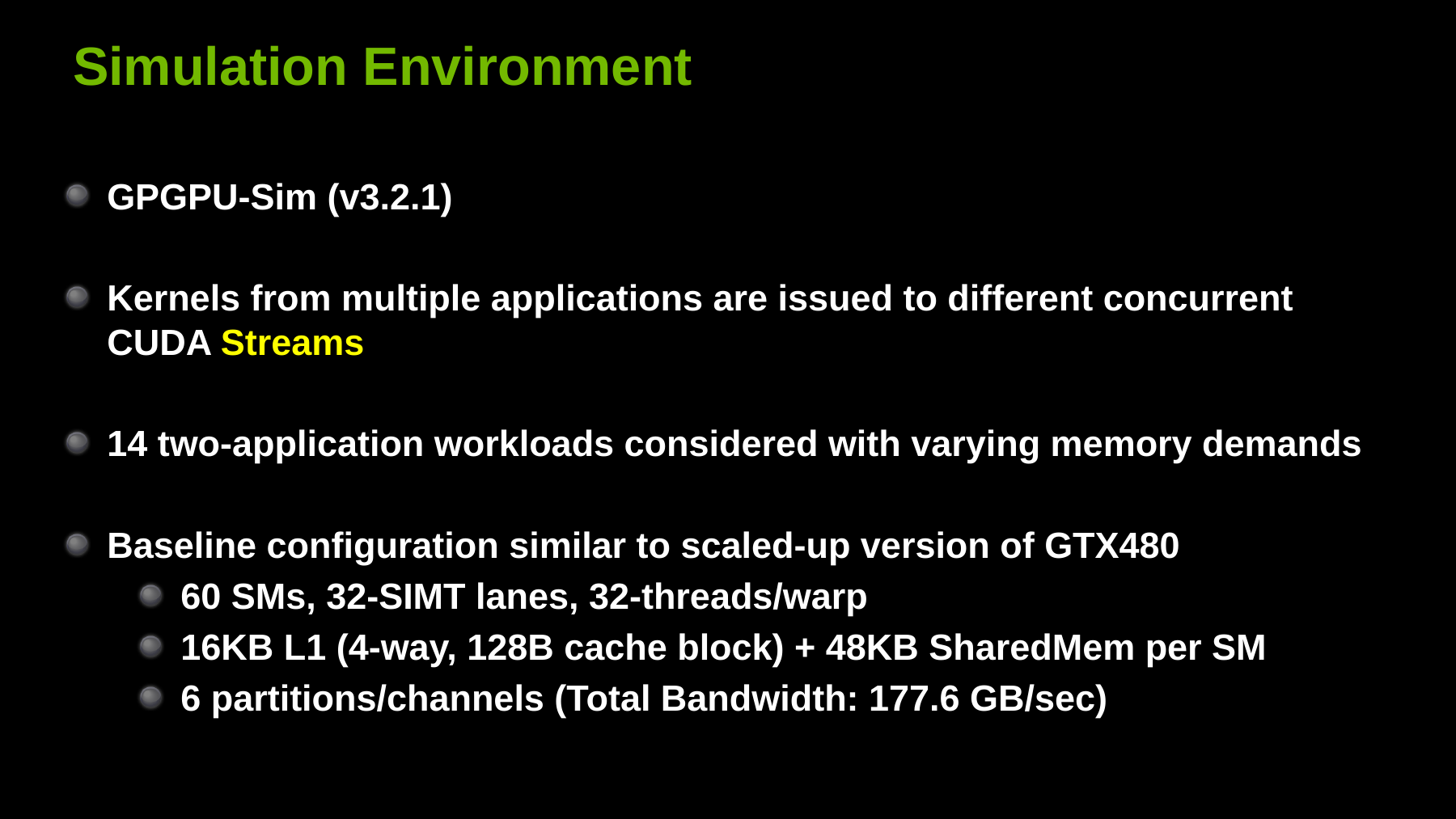

# Simulation Environment

GPGPU-Sim (v3.2.1)

Kernels from multiple applications are issued to different concurrent CUDA Streams

14 two-application workloads considered with varying memory demands

Baseline configuration similar to scaled-up version of GTX480
60 SMs, 32-SIMT lanes, 32-threads/warp
16KB L1 (4-way, 128B cache block) + 48KB SharedMem per SM
6 partitions/channels (Total Bandwidth: 177.6 GB/sec)

25